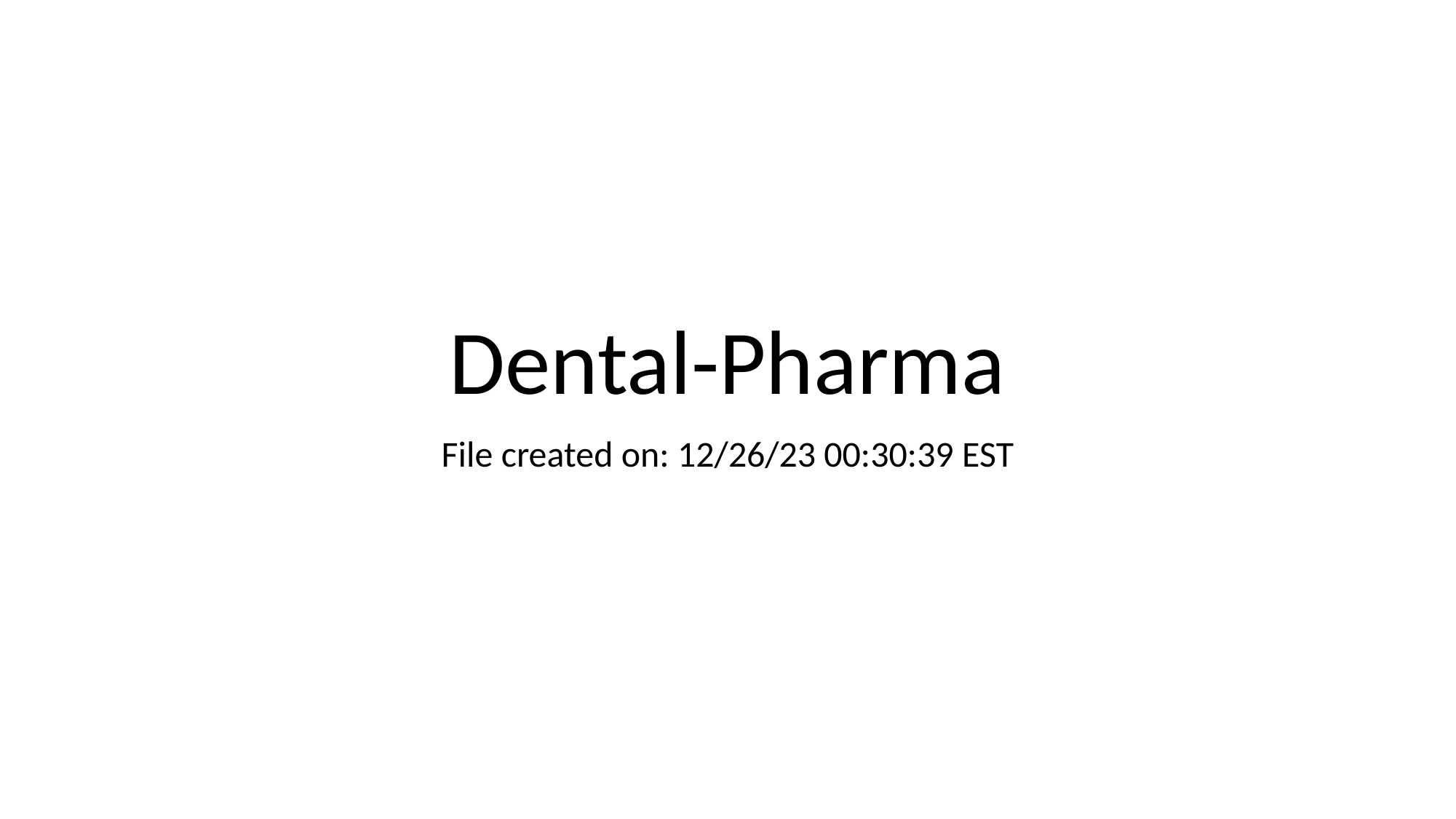

# Dental-Pharma
File created on: 12/26/23 00:30:39 EST